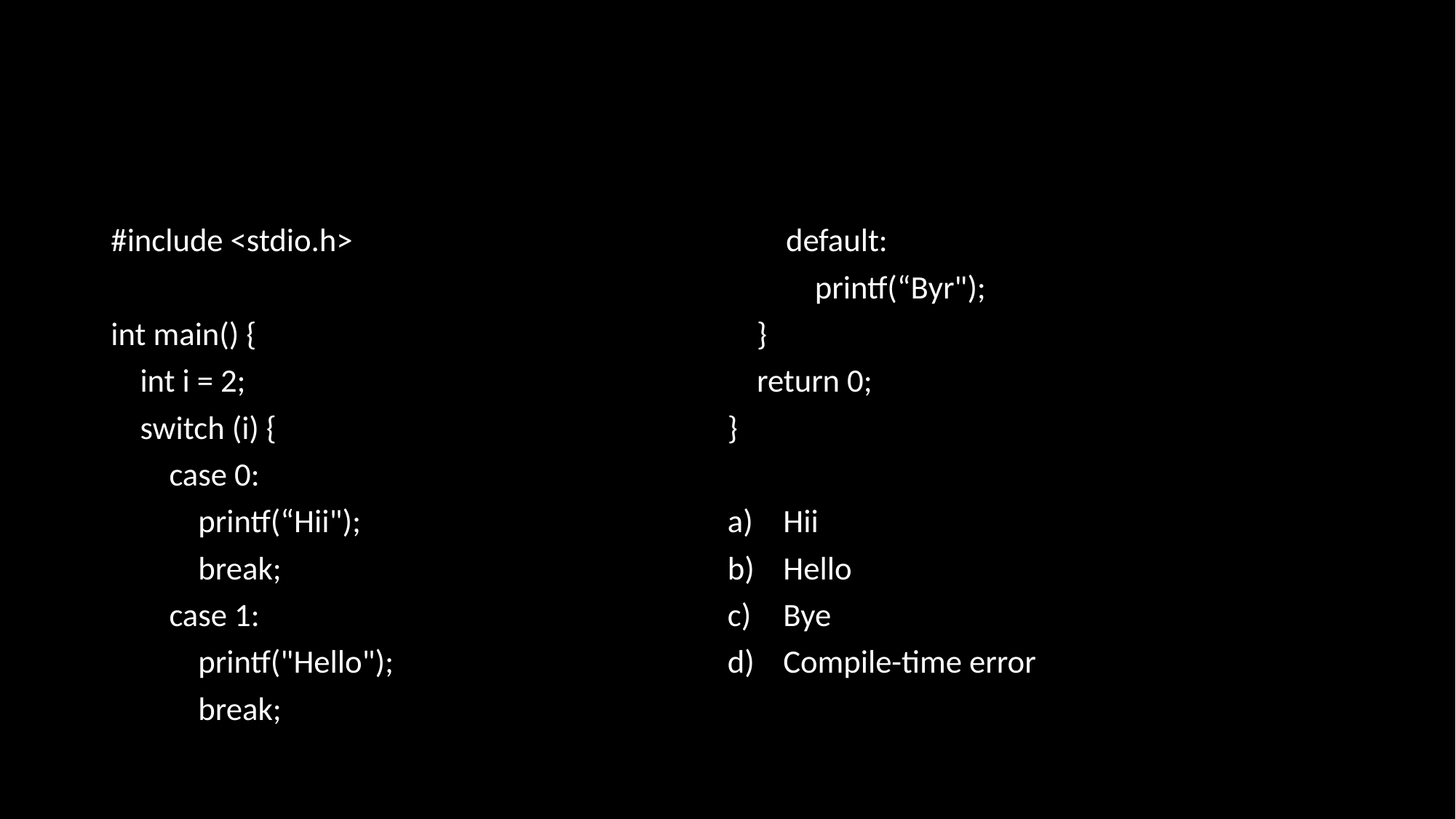

#
#include <stdio.h>

int main() {
    int i = 2;
    switch (i) {
        case 0:
            printf(“Hii");
            break;
        case 1:
            printf("Hello");
            break;
        default:
            printf(“Byr");
    }
    return 0;
}

Hii
Hello
Bye
Compile-time error